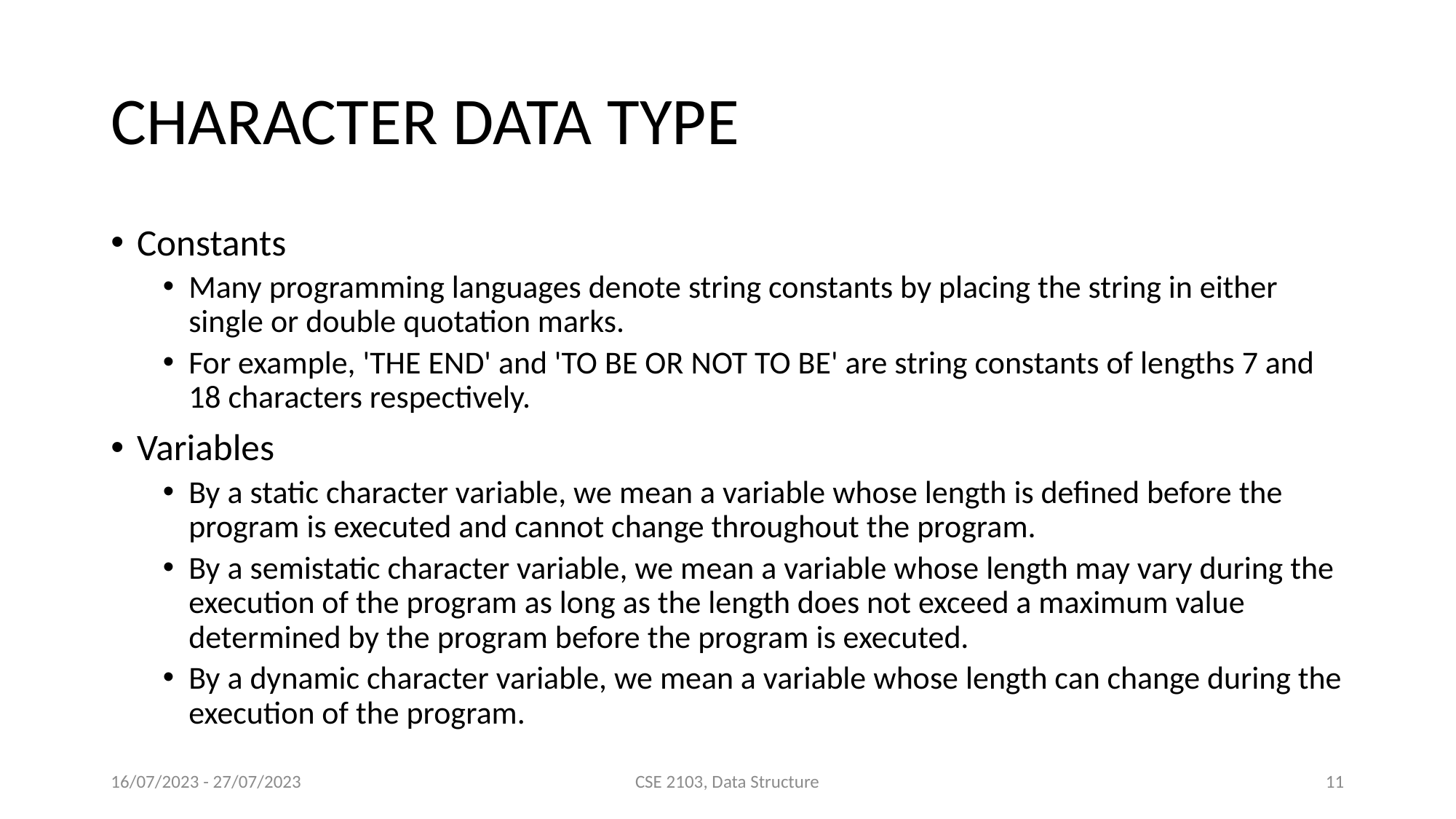

# CHARACTER DATA TYPE
Constants
Many programming languages denote string constants by placing the string in either single or double quotation marks.
For example, 'THE END' and 'TO BE OR NOT TO BE' are string constants of lengths 7 and 18 characters respectively.
Variables
By a static character variable, we mean a variable whose length is defined before the program is executed and cannot change throughout the program.
By a semistatic character variable, we mean a variable whose length may vary during the execution of the program as long as the length does not exceed a maximum value determined by the program before the program is executed.
By a dynamic character variable, we mean a variable whose length can change during the execution of the program.
16/07/2023 - 27/07/2023
CSE 2103, Data Structure
11